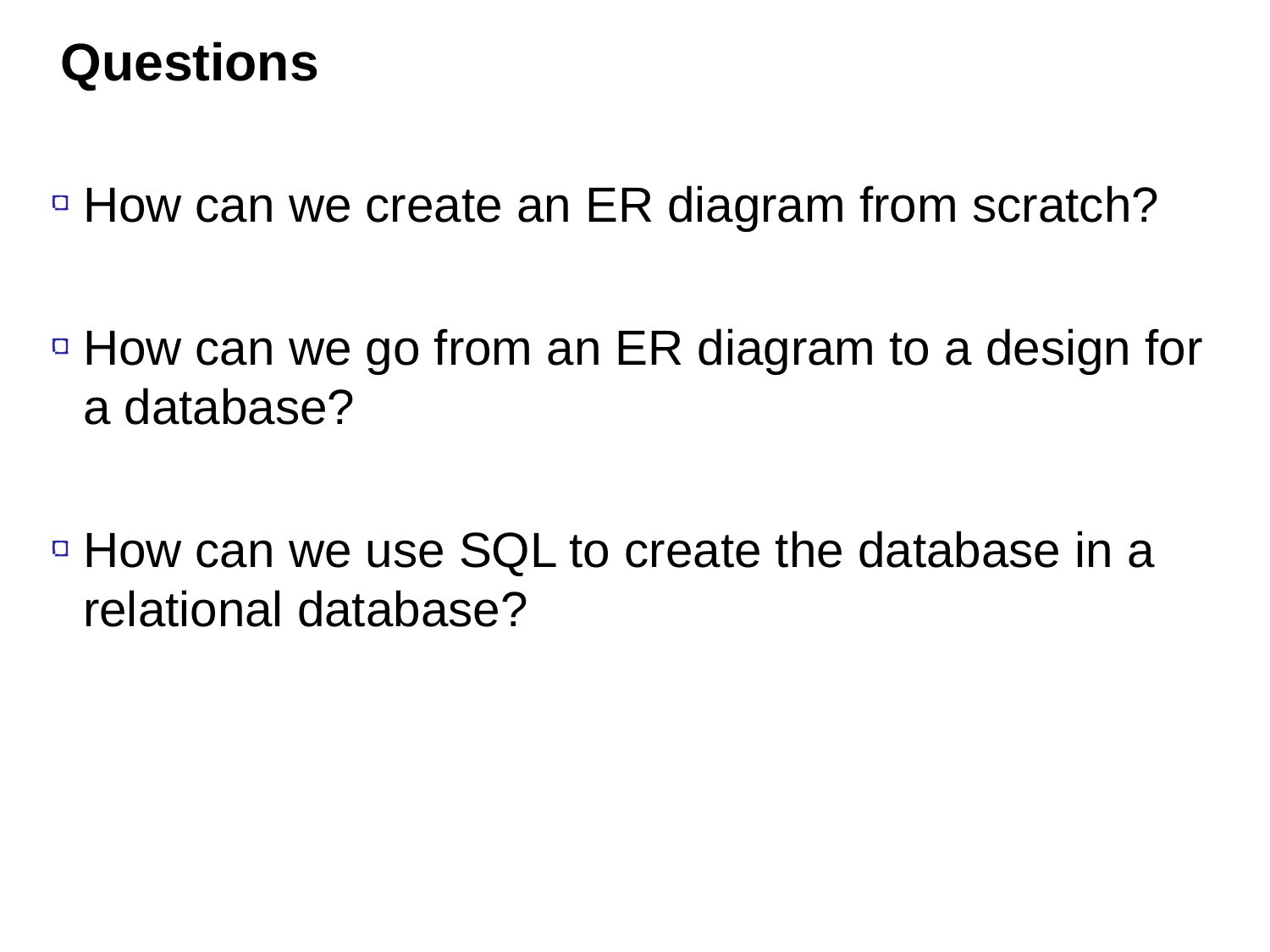

Questions
How can we create an ER diagram from scratch?

How can we go from an ER diagram to a design for a database?

How can we use SQL to create the database in a relational database?